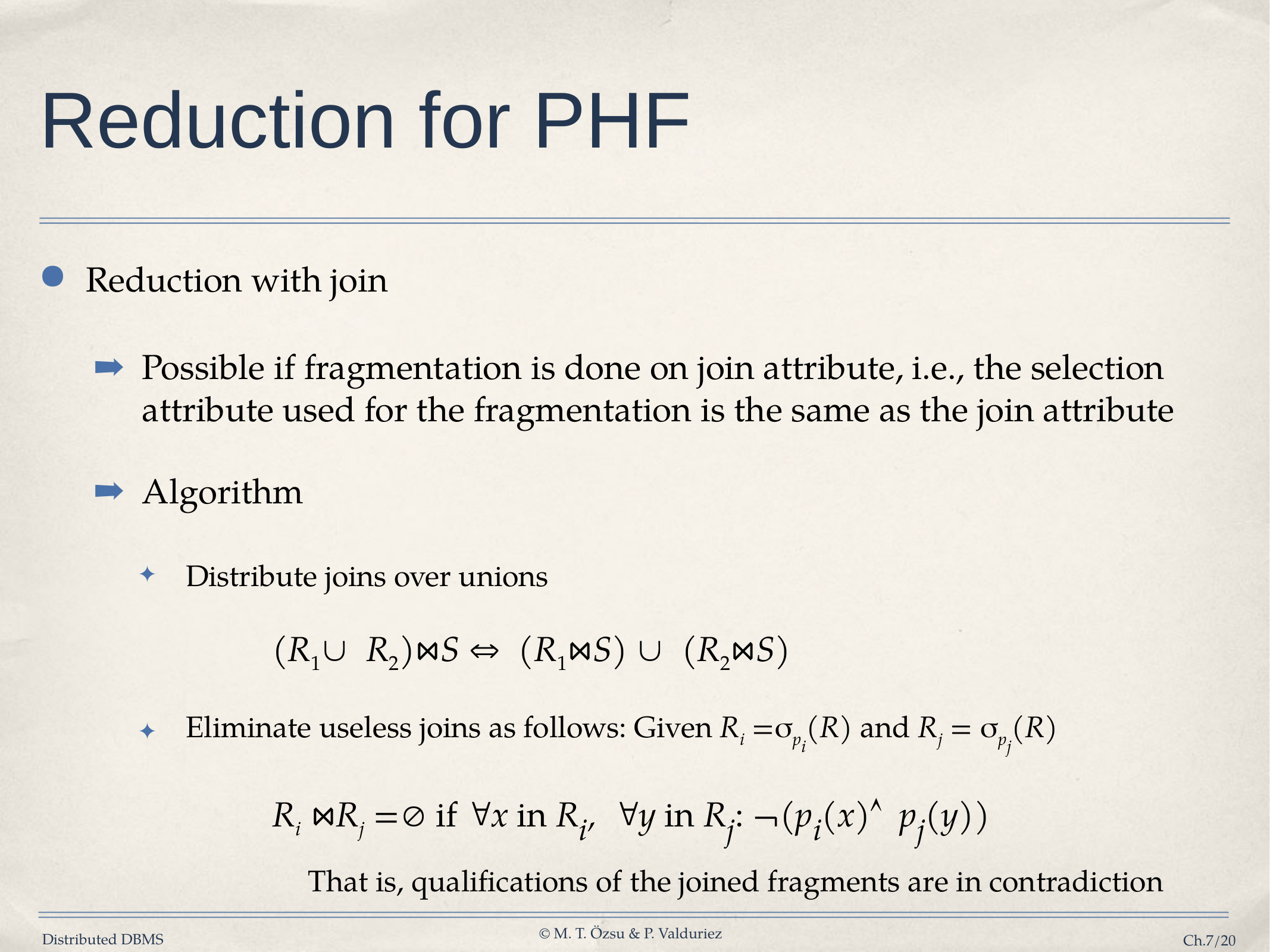

# Reduction for PHF
Reduction with join
Possible if fragmentation is done on join attribute, i.e., the selection attribute used for the fragmentation is the same as the join attribute
Algorithm
Distribute joins over unions
(R1∪ R2)⋈S ⇔ (R1⋈S) ∪ (R2⋈S)
Eliminate useless joins as follows: Given Ri =σpi(R) and Rj = σpj(R)
Ri ⋈Rj =∅ if ∀x in Ri, ∀y in Rj: ¬(pi(x)∧ pj(y))                          That is, qualifications of the joined fragments are in contradiction